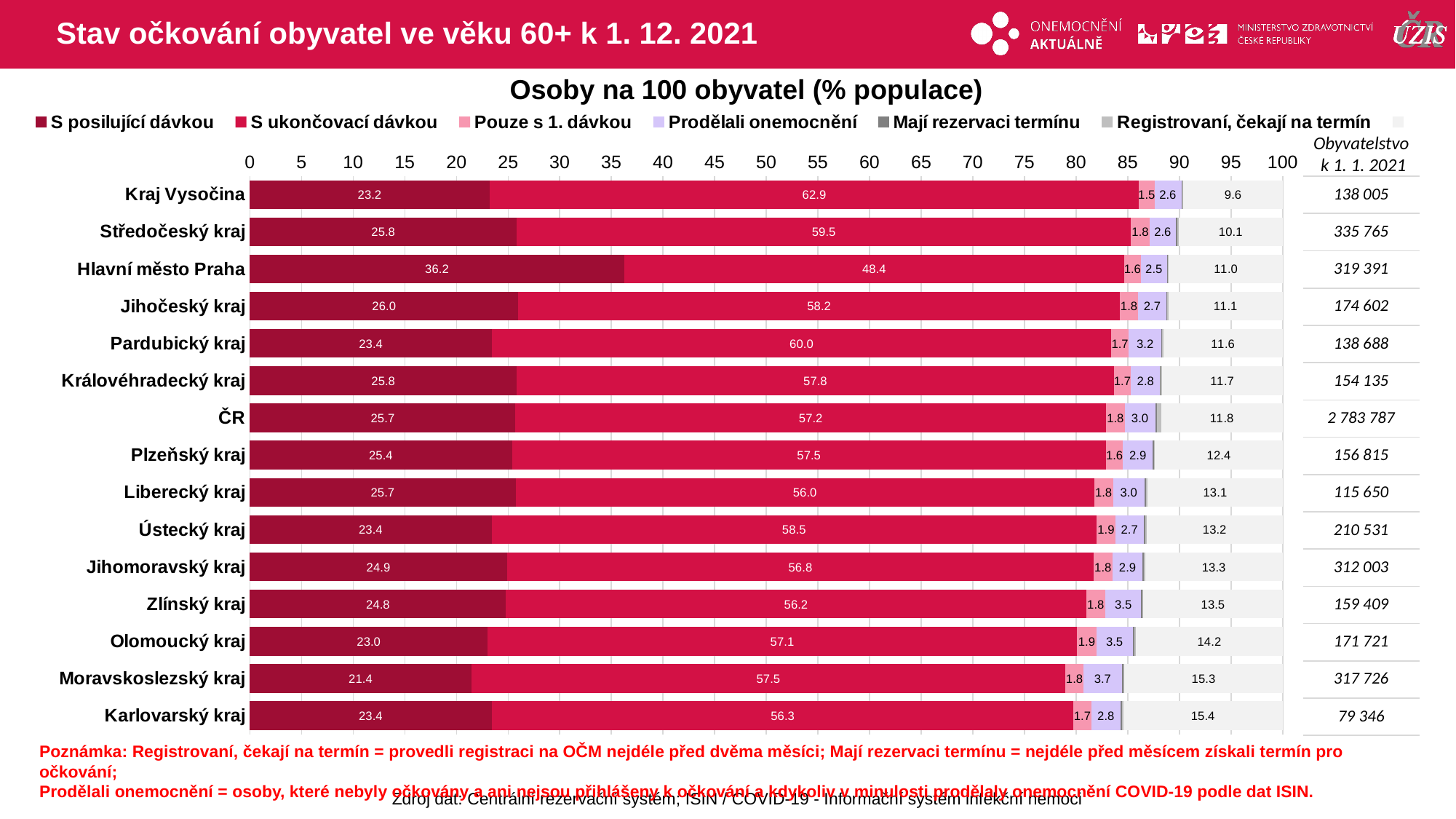

# Stav očkování obyvatel ve věku 60+ k 1. 12. 2021

### Chart

| Category | S posilující dávkou | S ukončovací dávkou | Pouze s 1. dávkou | Prodělali onemocnění | Mají rezervaci termínu | Registrovaní, čekají na termín |   |
|---|---|---|---|---|---|---|---|
| Kraj Vysočina | 23.21293 | 62.85207 | 1.531104 | 2.590486 | 0.110866 | 0.080432 | 9.622115 |
| Středočeský kraj | 25.84188 | 59.47046 | 1.795899 | 2.555359 | 0.139681 | 0.115259 | 10.08146 |
| Hlavní město Praha | 36.22425 | 48.44063 | 1.609 | 2.508837 | 0.080466 | 0.112715 | 11.02411 |
| Jihočeský kraj | 25.99111 | 58.24676 | 1.781767 | 2.692982 | 0.087055 | 0.124283 | 11.07605 |
| Pardubický kraj | 23.43678 | 59.95977 | 1.69373 | 3.175473 | 0.083641 | 0.094457 | 11.55615 |
| Královéhradecký kraj | 25.84877 | 57.78895 | 1.680345 | 2.815065 | 0.06942 | 0.082395 | 11.71505 |
| ČR | 25.71224 | 57.19913 | 1.778836 | 2.970414 | 0.140384 | 0.438611 | 11.76038 |
| Plzeňský kraj | 25.37767 | 57.52128 | 1.625482 | 2.90661 | 0.114147 | 0.091828 | 12.36298 |
| Liberecký kraj | 25.72849 | 56.02075 | 1.823606 | 3.038478 | 0.185906 | 0.102897 | 13.09987 |
| Ústecký kraj | 23.42315 | 58.53817 | 1.856259 | 2.715515 | 0.168146 | 0.117797 | 13.18096 |
| Jihomoravský kraj | 24.89752 | 56.79497 | 1.825623 | 2.917921 | 0.129806 | 0.104486 | 13.32968 |
| Zlínský kraj | 24.7991 | 56.17437 | 1.849958 | 3.477846 | 0.13801 | 0.063359 | 13.49736 |
| Olomoucký kraj | 23.0199 | 57.07106 | 1.868729 | 3.52141 | 0.185184 | 0.116468 | 14.21725 |
| Moravskoslezský kraj | 21.42853 | 57.5285 | 1.782668 | 3.672032 | 0.151703 | 0.124636 | 15.31194 |
| Karlovarský kraj | 23.41769 | 56.3368 | 1.710231 | 2.814257 | 0.157538 | 0.118468 | 15.44501 |
Osoby na 100 obyvatel (% populace)
Obyvatelstvo
k 1. 1. 2021
| 138 005 |
| --- |
| 335 765 |
| 319 391 |
| 174 602 |
| 138 688 |
| 154 135 |
| 2 783 787 |
| 156 815 |
| 115 650 |
| 210 531 |
| 312 003 |
| 159 409 |
| 171 721 |
| 317 726 |
| 79 346 |
Poznámka: Registrovaní, čekají na termín = provedli registraci na OČM nejdéle před dvěma měsíci; Mají rezervaci termínu = nejdéle před měsícem získali termín pro očkování;
Prodělali onemocnění = osoby, které nebyly očkovány a ani nejsou přihlášeny k očkování a kdykoliv v minulosti prodělaly onemocnění COVID-19 podle dat ISIN.
Zdroj dat: Centrální rezervační systém; ISIN / COVID-19 - Informační systém infekční nemoci